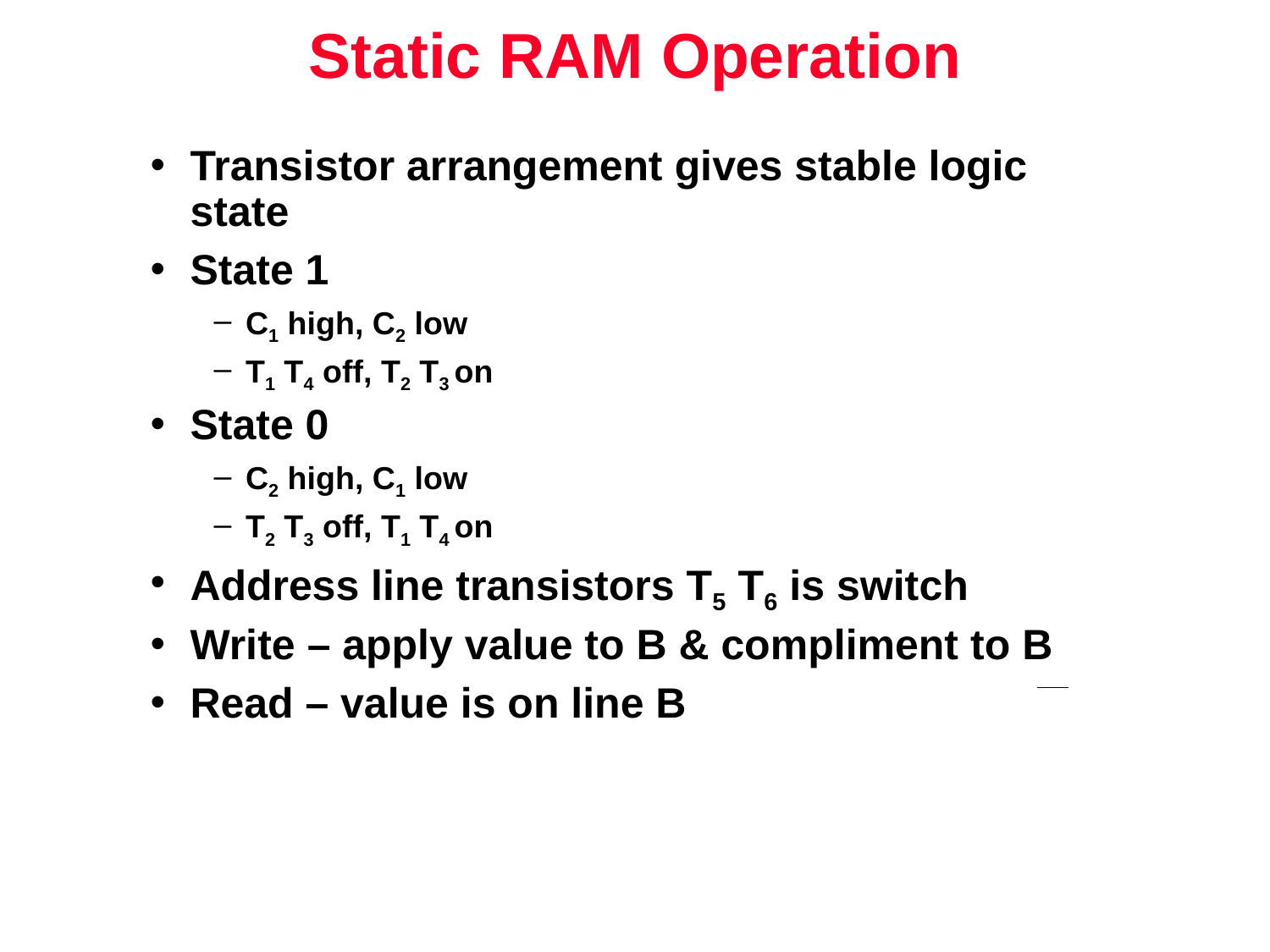

# Static RAM Operation
Transistor arrangement gives stable logic state
State 1
C1 high, C2 low
T1 T4 off, T2 T3 on
State 0
C2 high, C1 low
T2 T3 off, T1 T4 on
Address line transistors T5 T6 is switch
Write – apply value to B & compliment to B
Read – value is on line B